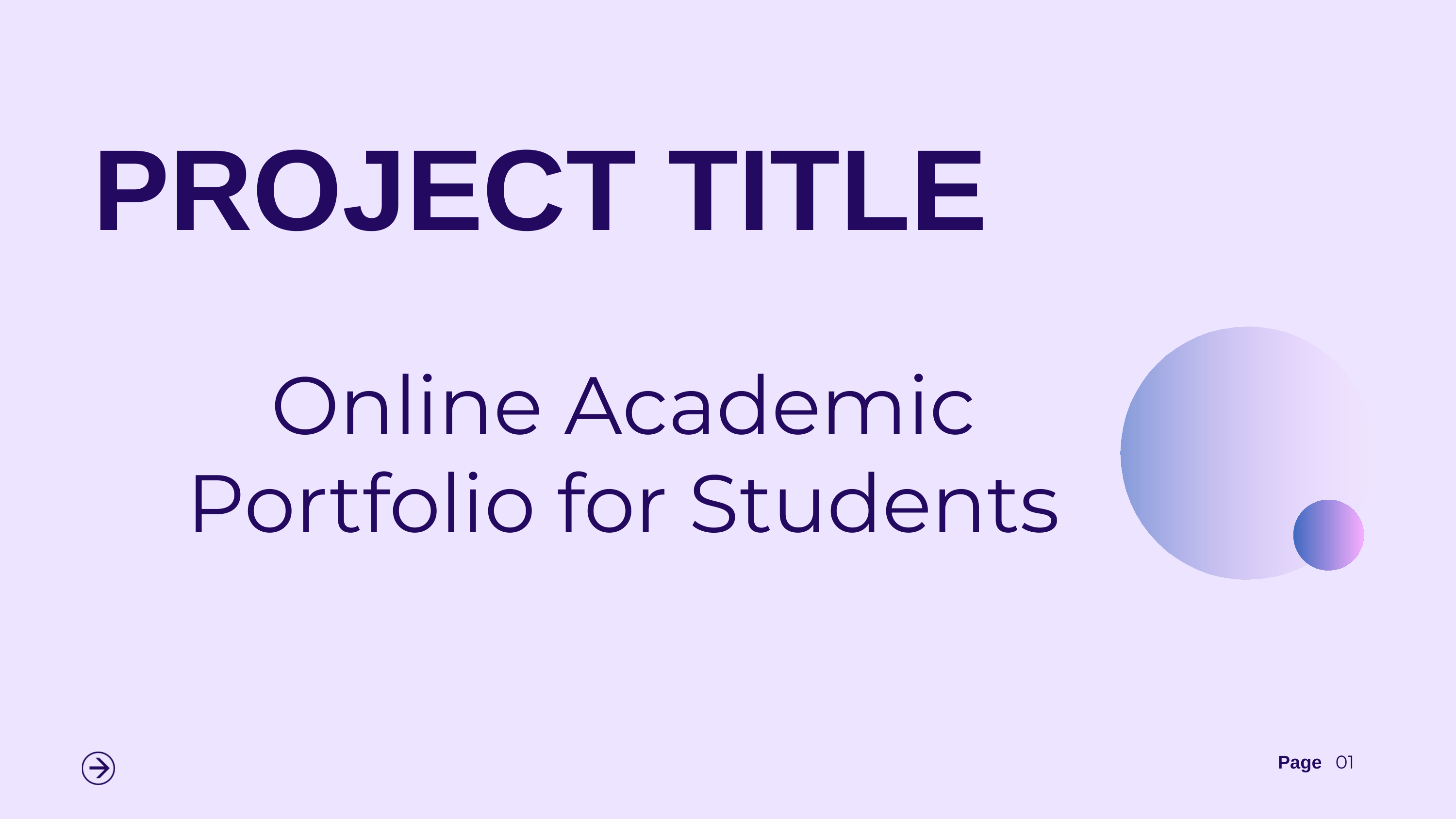

PROJECT TITLE

Online Academic Portfolio for Students

Page
01